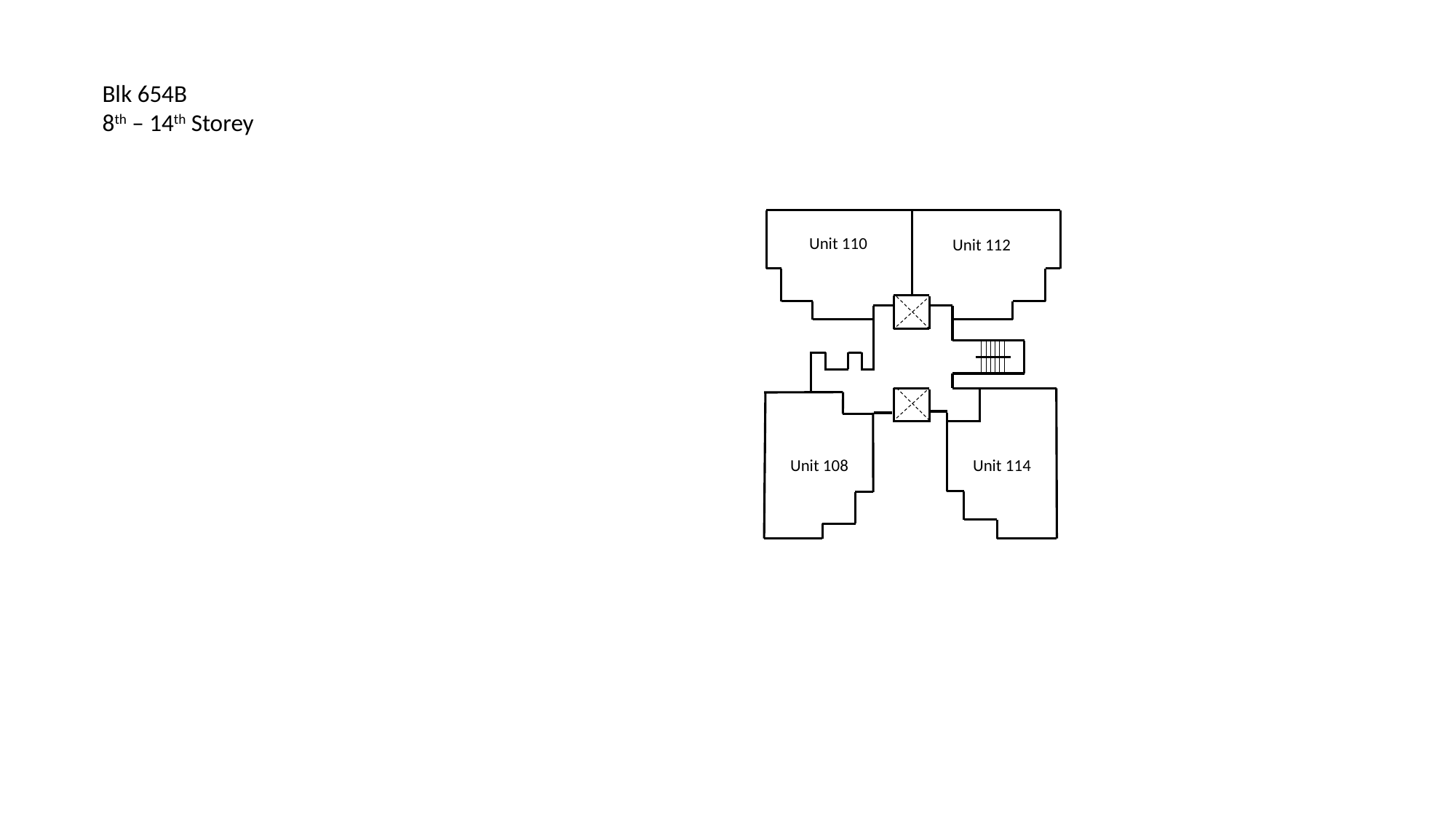

Blk 654B
8th – 14th Storey
Unit 110
Unit 112
Unit 114
Unit 108